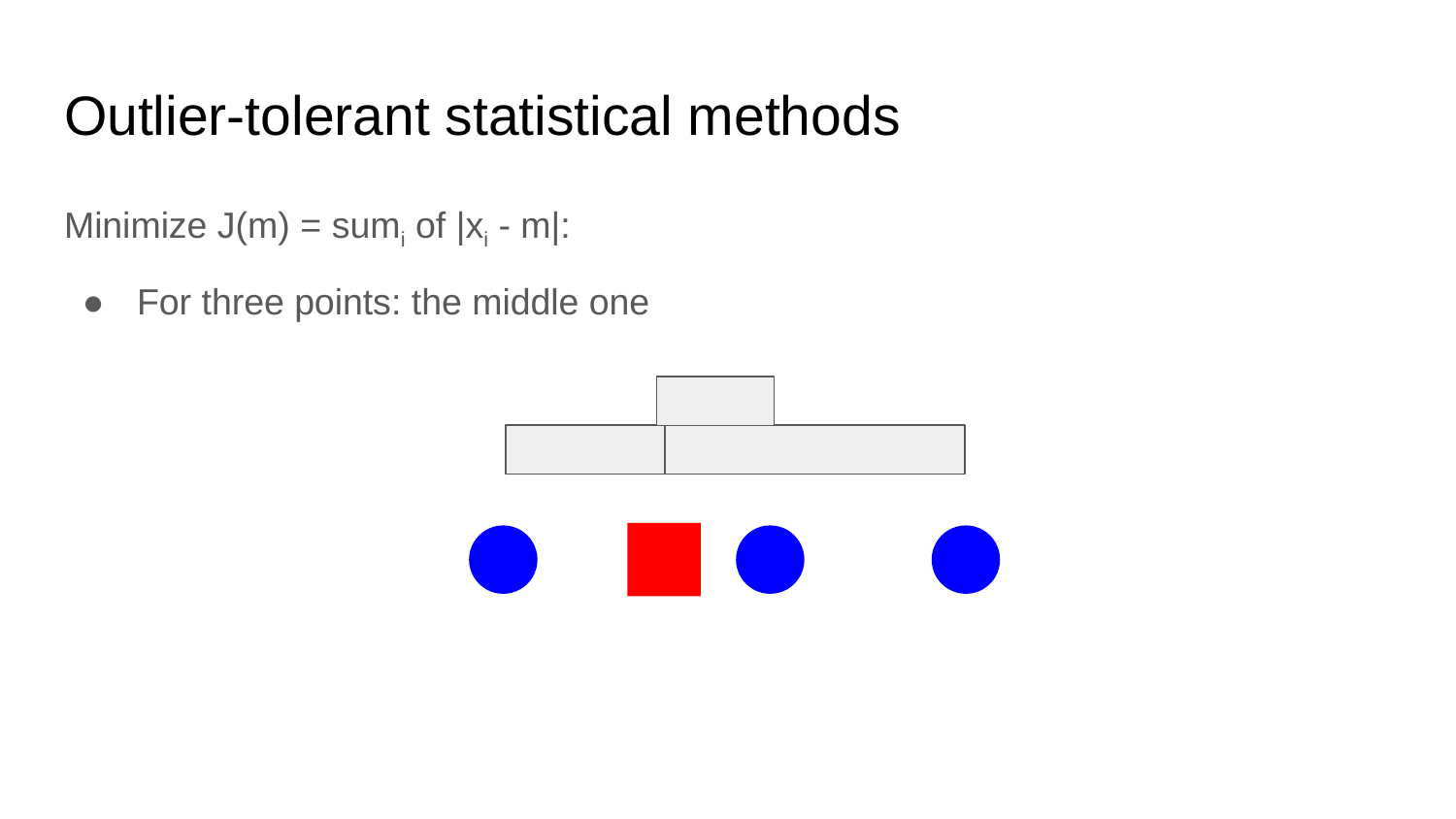

# Outlier-tolerant statistical methods
Minimize J(m) = sumi of |xi - m|:
For three points: the middle one